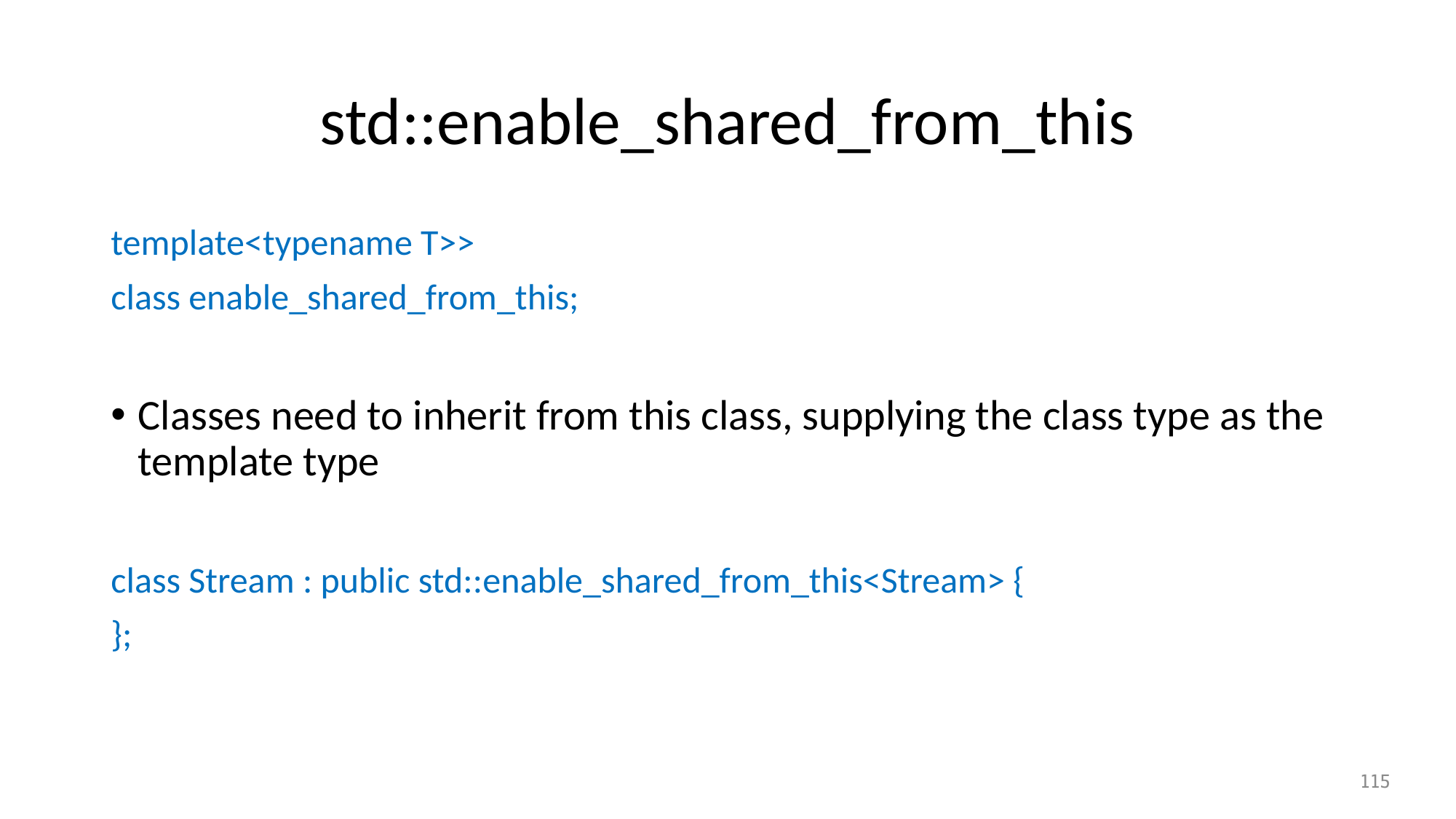

# std::enable_shared_from_this
template<typename T>>
class enable_shared_from_this;

Classes need to inherit from this class, supplying the class type as the template type

class Stream : public std::enable_shared_from_this<Stream> {
};
115